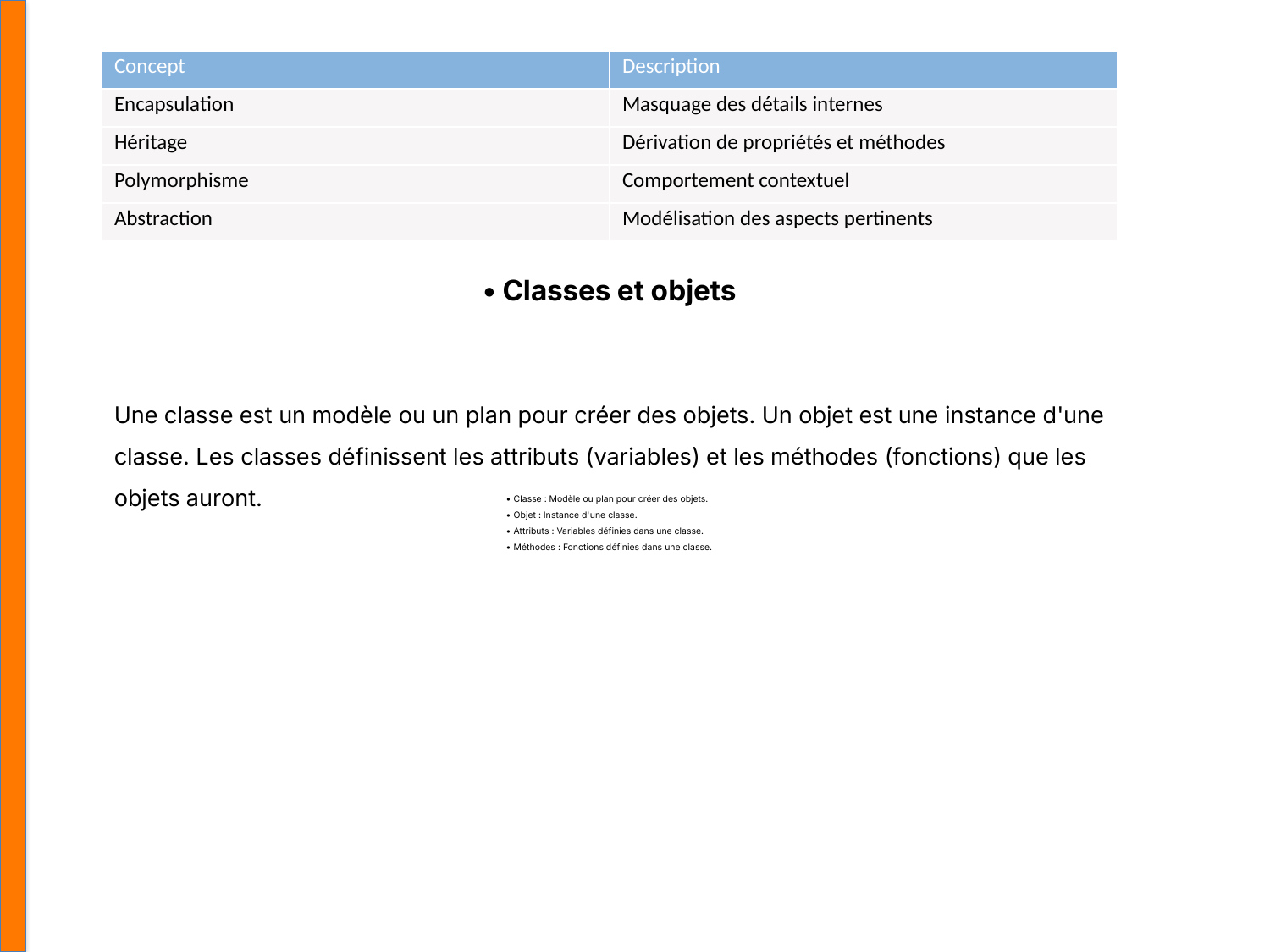

| Concept | Description |
| --- | --- |
| Encapsulation | Masquage des détails internes |
| Héritage | Dérivation de propriétés et méthodes |
| Polymorphisme | Comportement contextuel |
| Abstraction | Modélisation des aspects pertinents |
• Classes et objets

Une classe est un modèle ou un plan pour créer des objets. Un objet est une instance d'une classe. Les classes définissent les attributs (variables) et les méthodes (fonctions) que les objets auront.

• Classe : Modèle ou plan pour créer des objets.
• Objet : Instance d'une classe.
• Attributs : Variables définies dans une classe.
• Méthodes : Fonctions définies dans une classe.